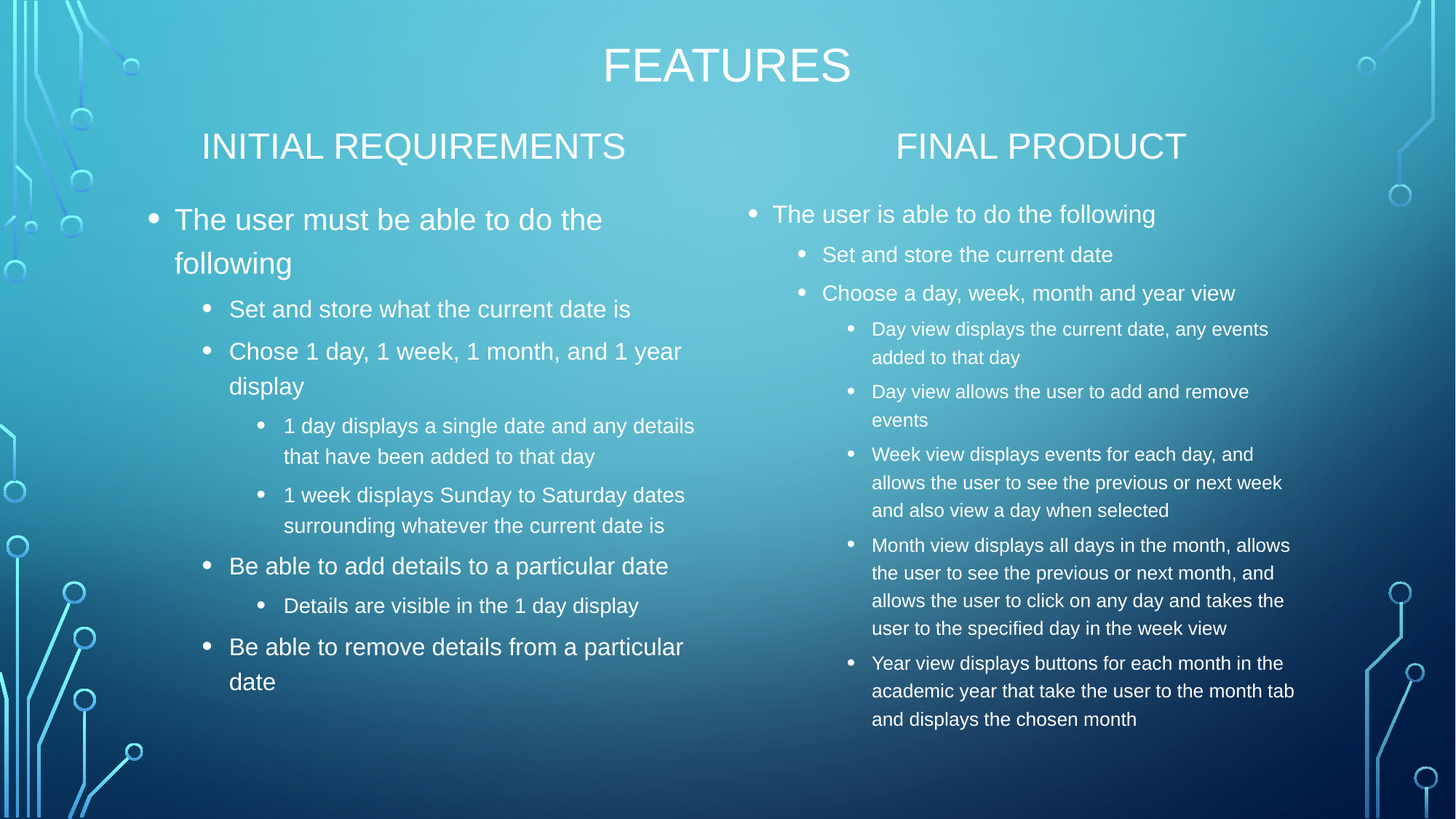

# Features
Initial Requirements
Final Product
The user must be able to do the following
Set and store what the current date is
Chose 1 day, 1 week, 1 month, and 1 year display
1 day displays a single date and any details that have been added to that day
1 week displays Sunday to Saturday dates surrounding whatever the current date is
Be able to add details to a particular date
Details are visible in the 1 day display
Be able to remove details from a particular date
The user is able to do the following
Set and store the current date
Choose a day, week, month and year view
Day view displays the current date, any events added to that day
Day view allows the user to add and remove events
Week view displays events for each day, and allows the user to see the previous or next week and also view a day when selected
Month view displays all days in the month, allows the user to see the previous or next month, and allows the user to click on any day and takes the user to the specified day in the week view
Year view displays buttons for each month in the academic year that take the user to the month tab and displays the chosen month